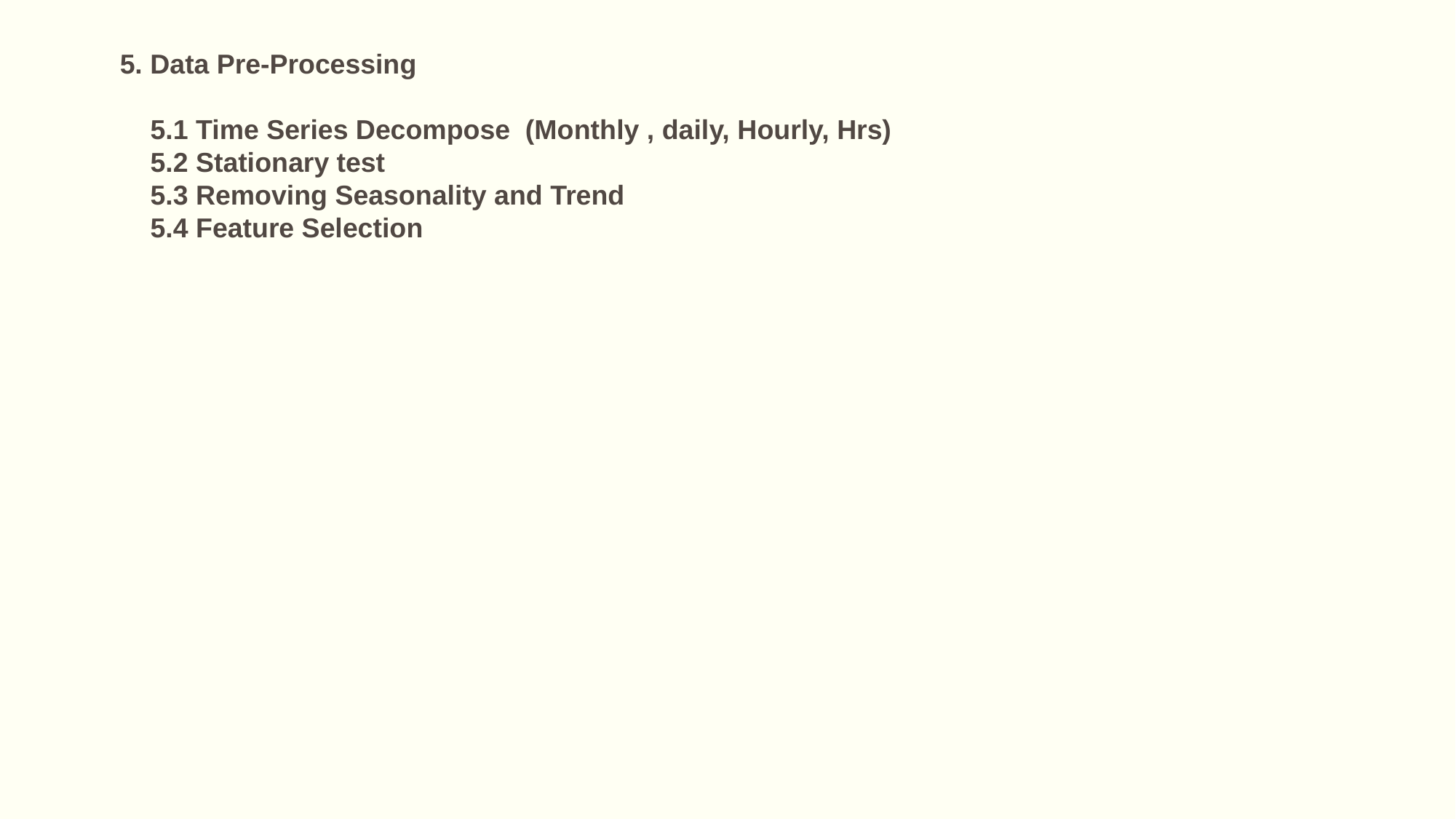

5. Data Pre-Processing

    5.1 Time Series Decompose  (Monthly , daily, Hourly, Hrs)
    5.2 Stationary test
    5.3 Removing Seasonality and Trend
    5.4 Feature Selection